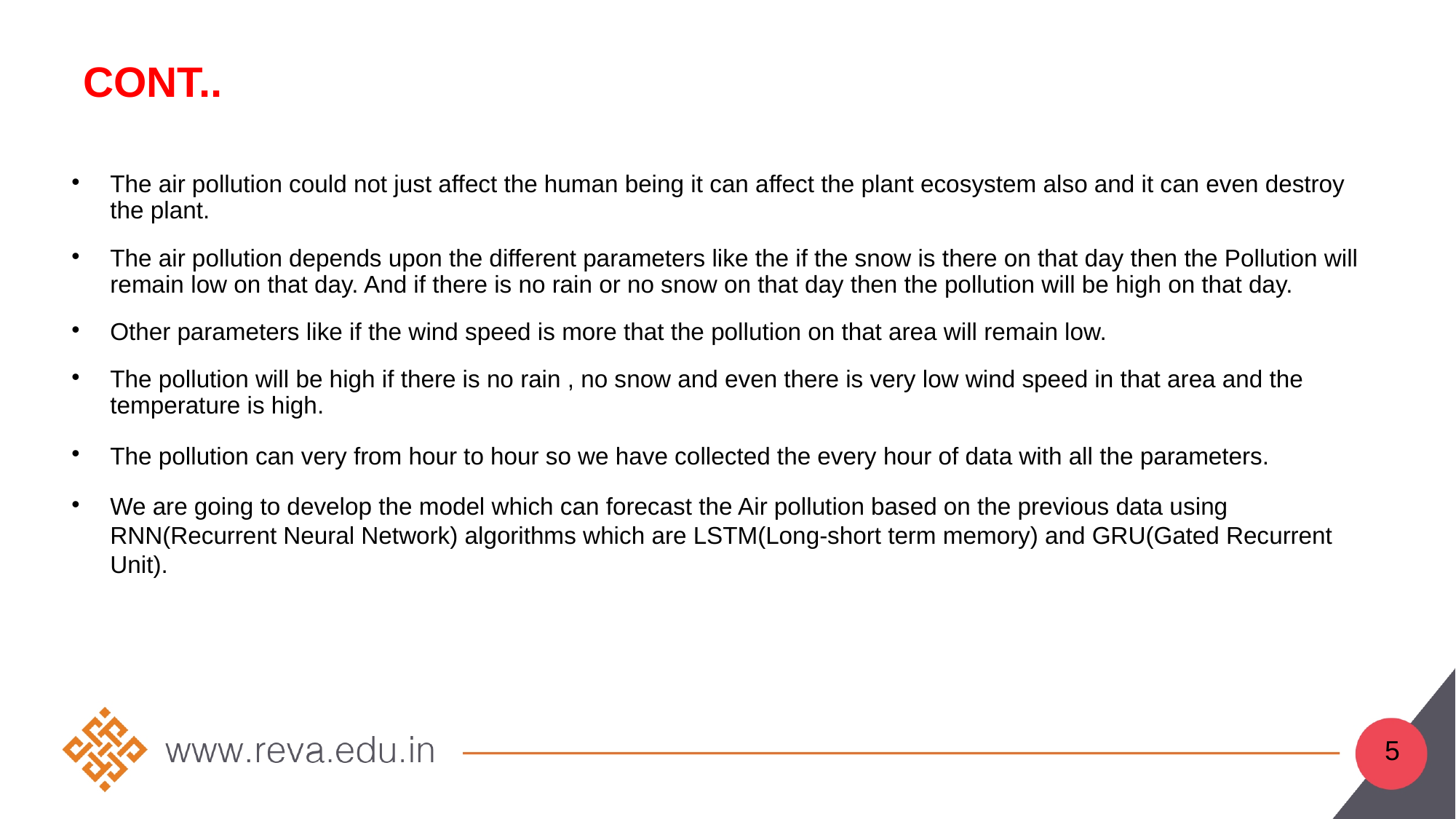

Cont..
The air pollution could not just affect the human being it can affect the plant ecosystem also and it can even destroy the plant.
The air pollution depends upon the different parameters like the if the snow is there on that day then the Pollution will remain low on that day. And if there is no rain or no snow on that day then the pollution will be high on that day.
Other parameters like if the wind speed is more that the pollution on that area will remain low.
The pollution will be high if there is no rain , no snow and even there is very low wind speed in that area and the temperature is high.
The pollution can very from hour to hour so we have collected the every hour of data with all the parameters.
We are going to develop the model which can forecast the Air pollution based on the previous data using RNN(Recurrent Neural Network) algorithms which are LSTM(Long-short term memory) and GRU(Gated Recurrent Unit).
5